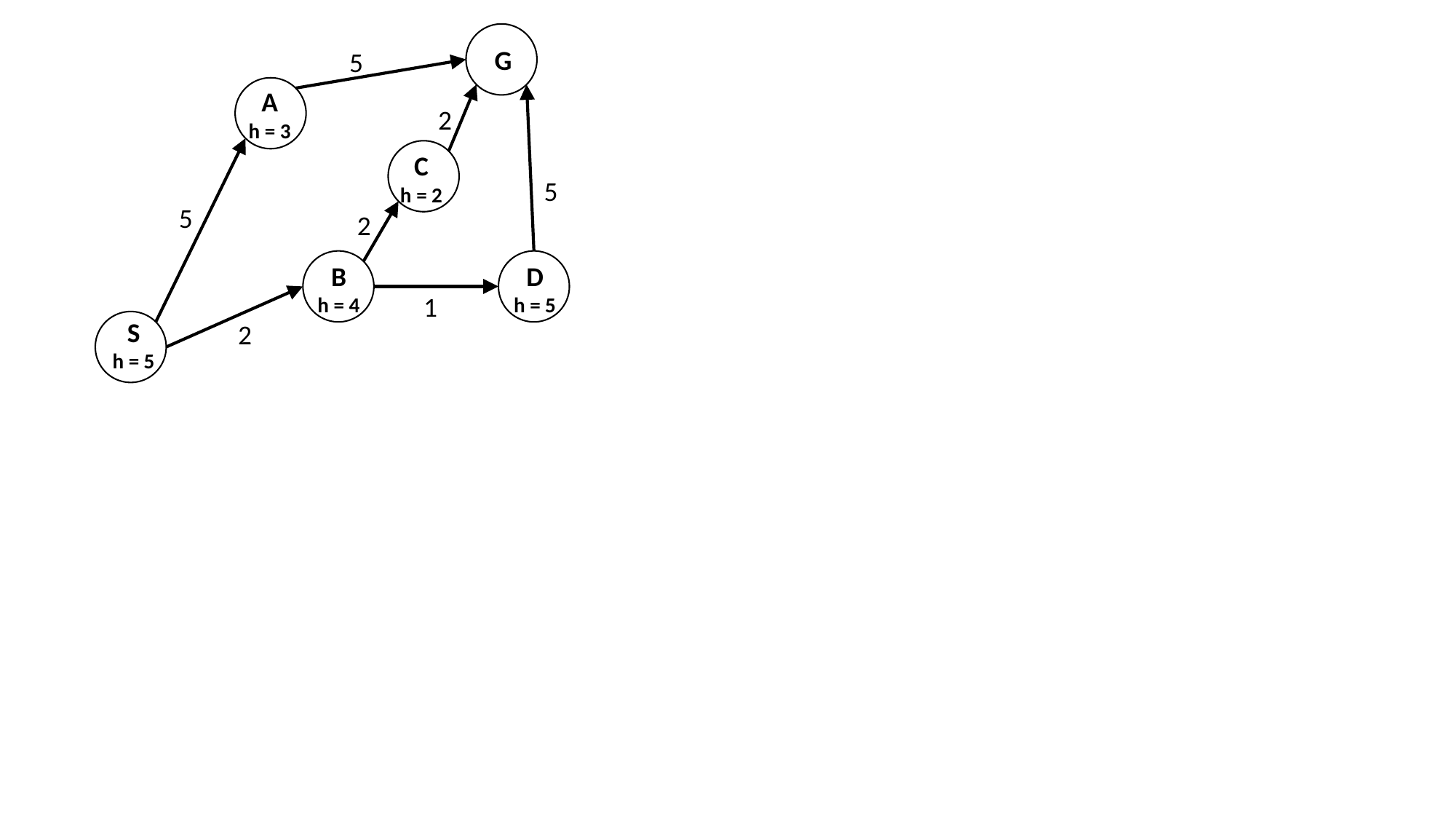

G
5

A
h = 3
2

C
h = 2
5
5
2

D
h = 5
B
h = 4
1
S
h = 5

2